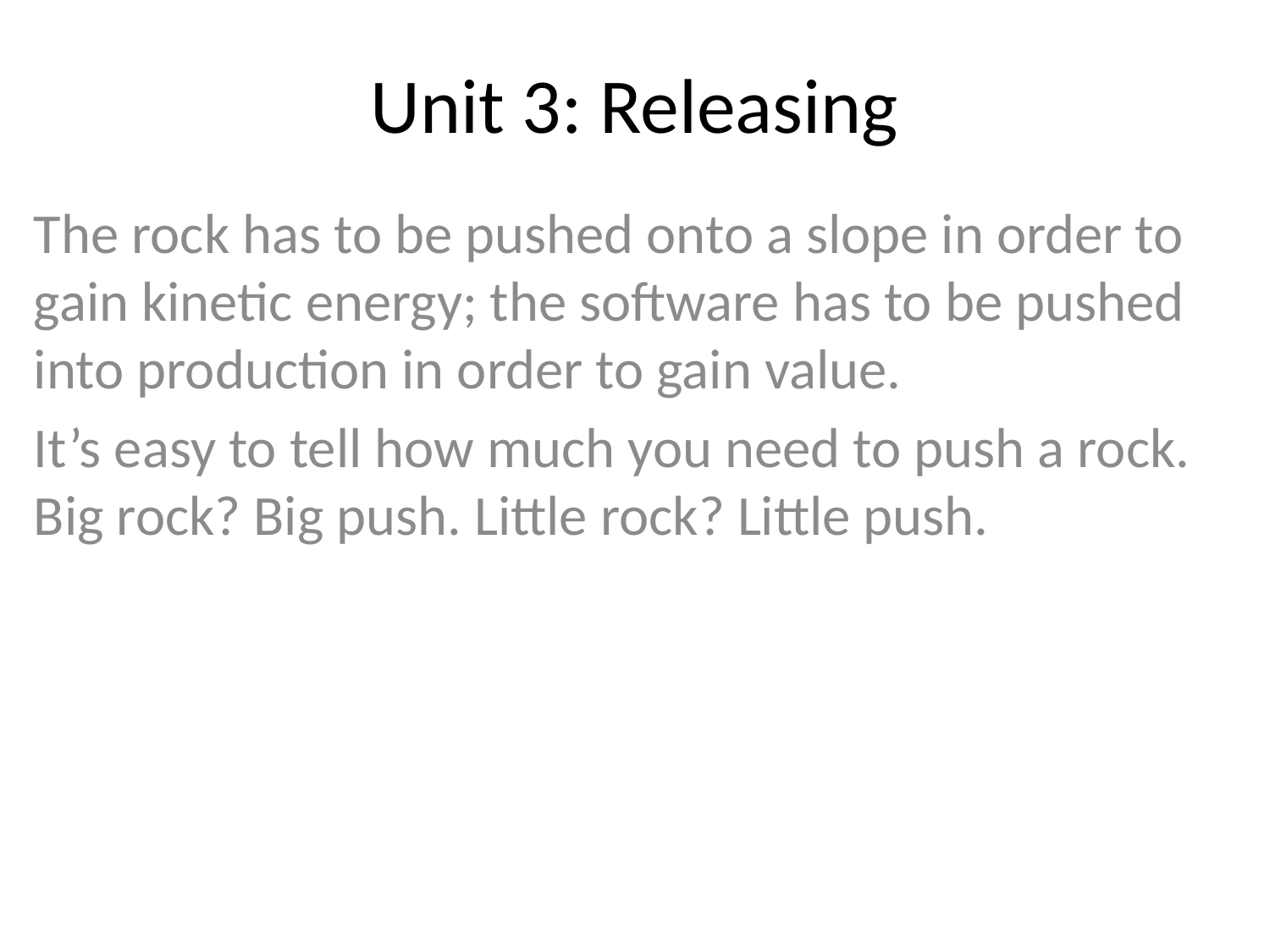

# Unit 3: Releasing
The rock has to be pushed onto a slope in order to gain kinetic energy; the software has to be pushed into production in order to gain value.
It’s easy to tell how much you need to push a rock. Big rock? Big push. Little rock? Little push.